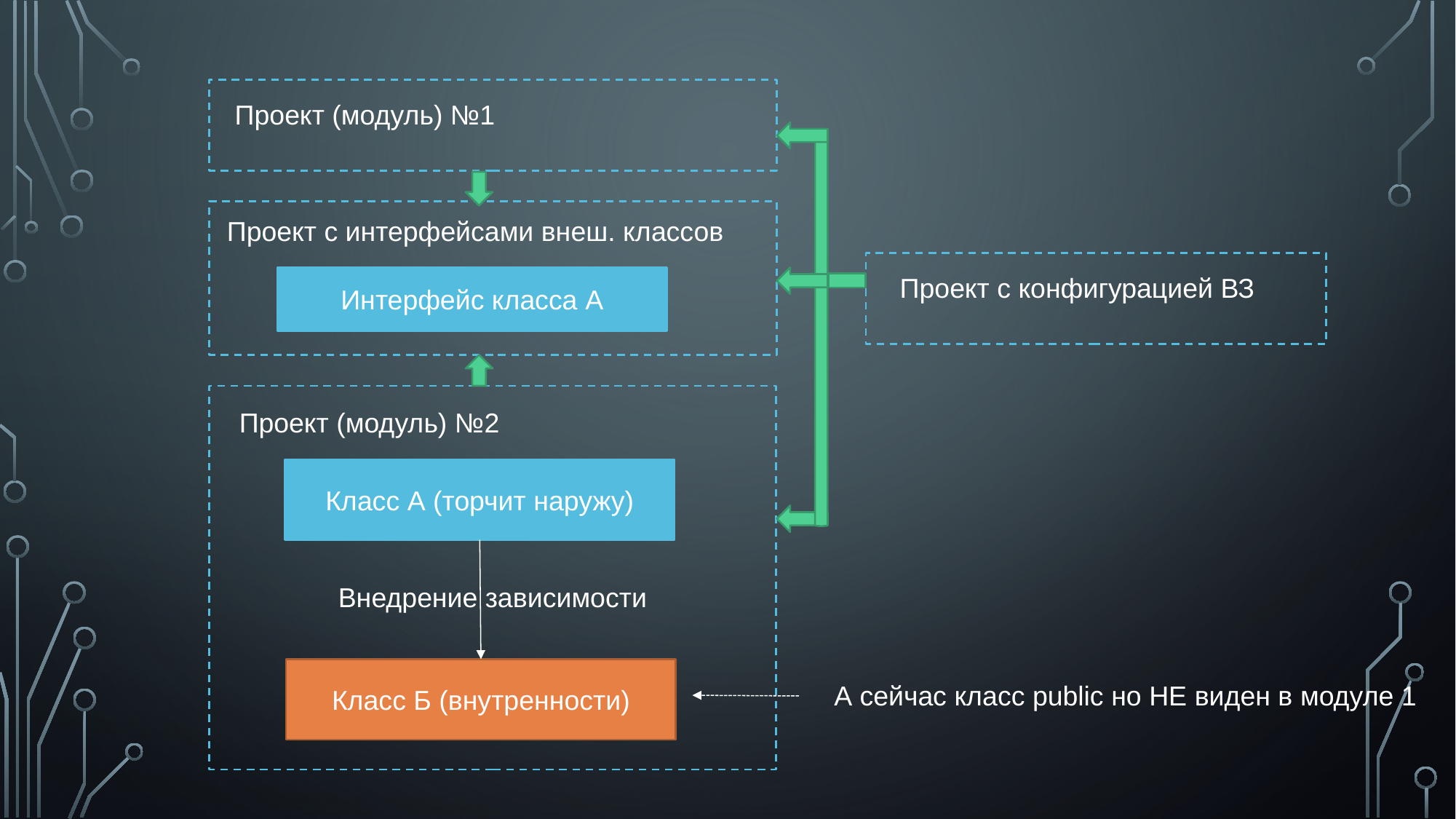

Проект (модуль) №1

Проект c конфигурацией ВЗ

Проект с интерфейсами внеш. классов
Интерфейс класса А

Проект (модуль) №2
Класс А (торчит наружу)
Внедрение зависимости
Класс Б (внутренности)
А сейчас класс public но НЕ виден в модуле 1